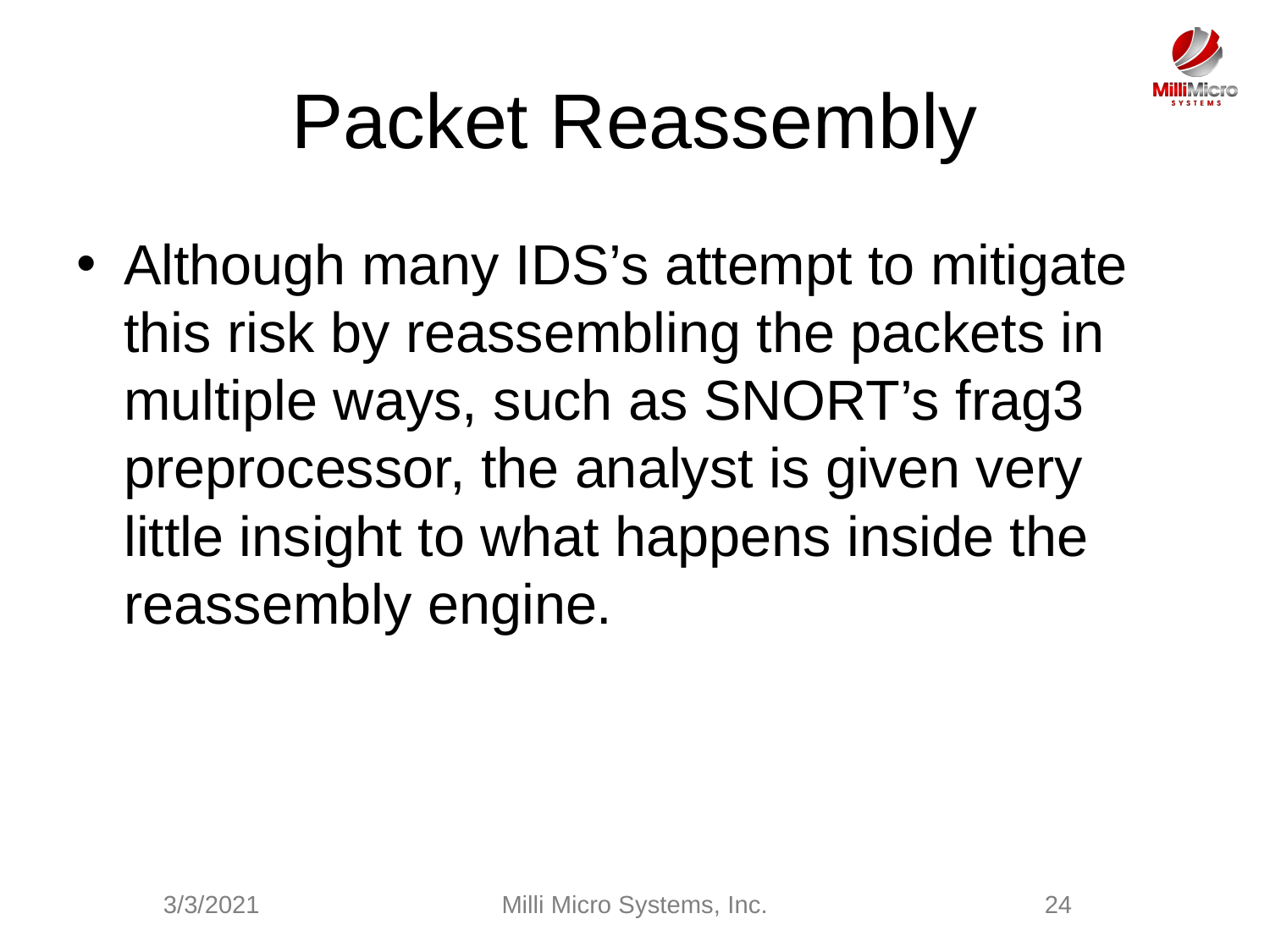

# Packet Reassembly
Although many IDS’s attempt to mitigate this risk by reassembling the packets in multiple ways, such as SNORT’s frag3 preprocessor, the analyst is given very little insight to what happens inside the reassembly engine.
3/3/2021
Milli Micro Systems, Inc.
24